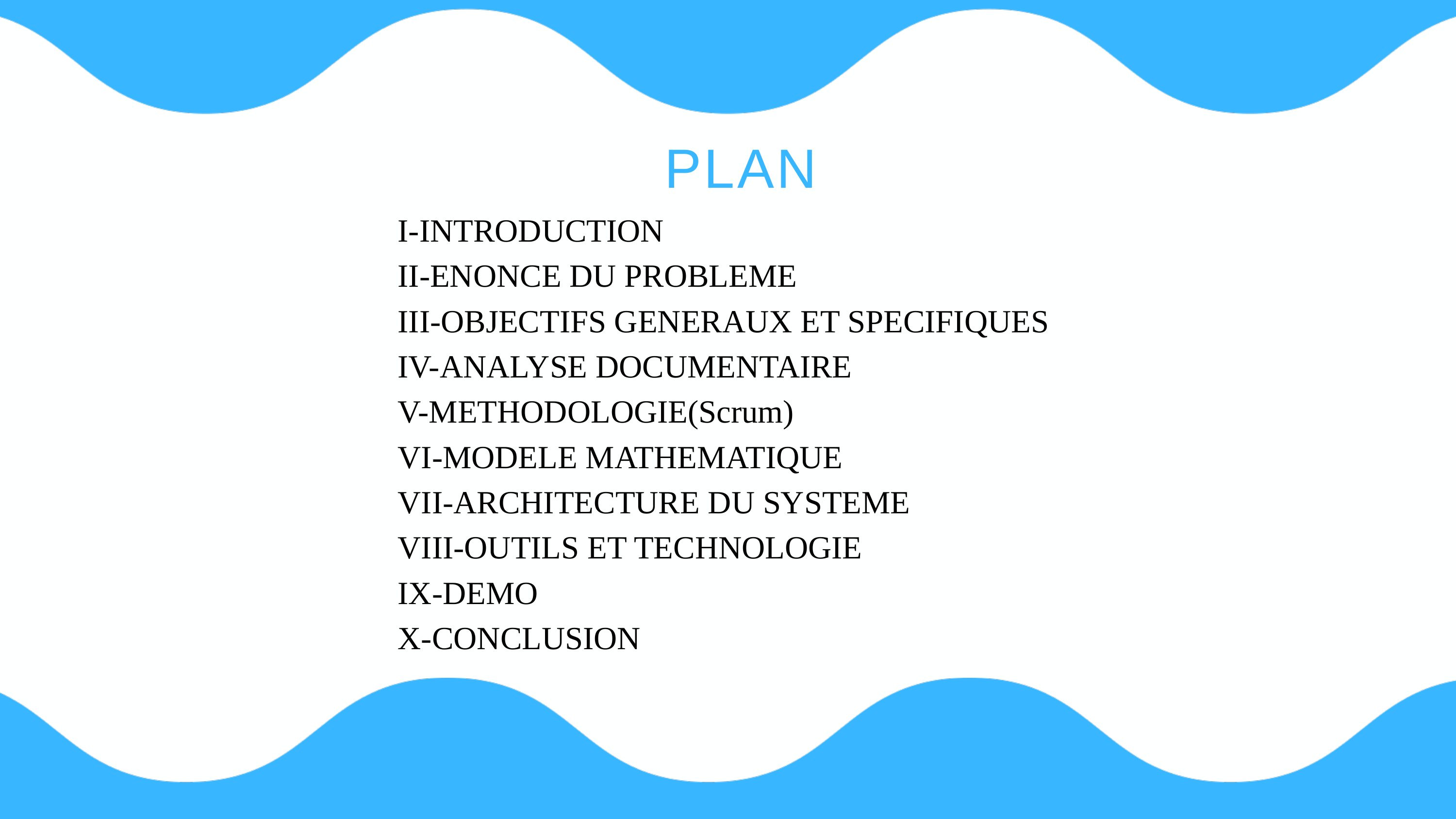

PLAN
I-INTRODUCTION
II-ENONCE DU PROBLEME
III-OBJECTIFS GENERAUX ET SPECIFIQUES
IV-ANALYSE DOCUMENTAIRE
V-METHODOLOGIE(Scrum)
VI-MODELE MATHEMATIQUE
VII-ARCHITECTURE DU SYSTEME
VIII-OUTILS ET TECHNOLOGIE
IX-DEMO
X-CONCLUSION